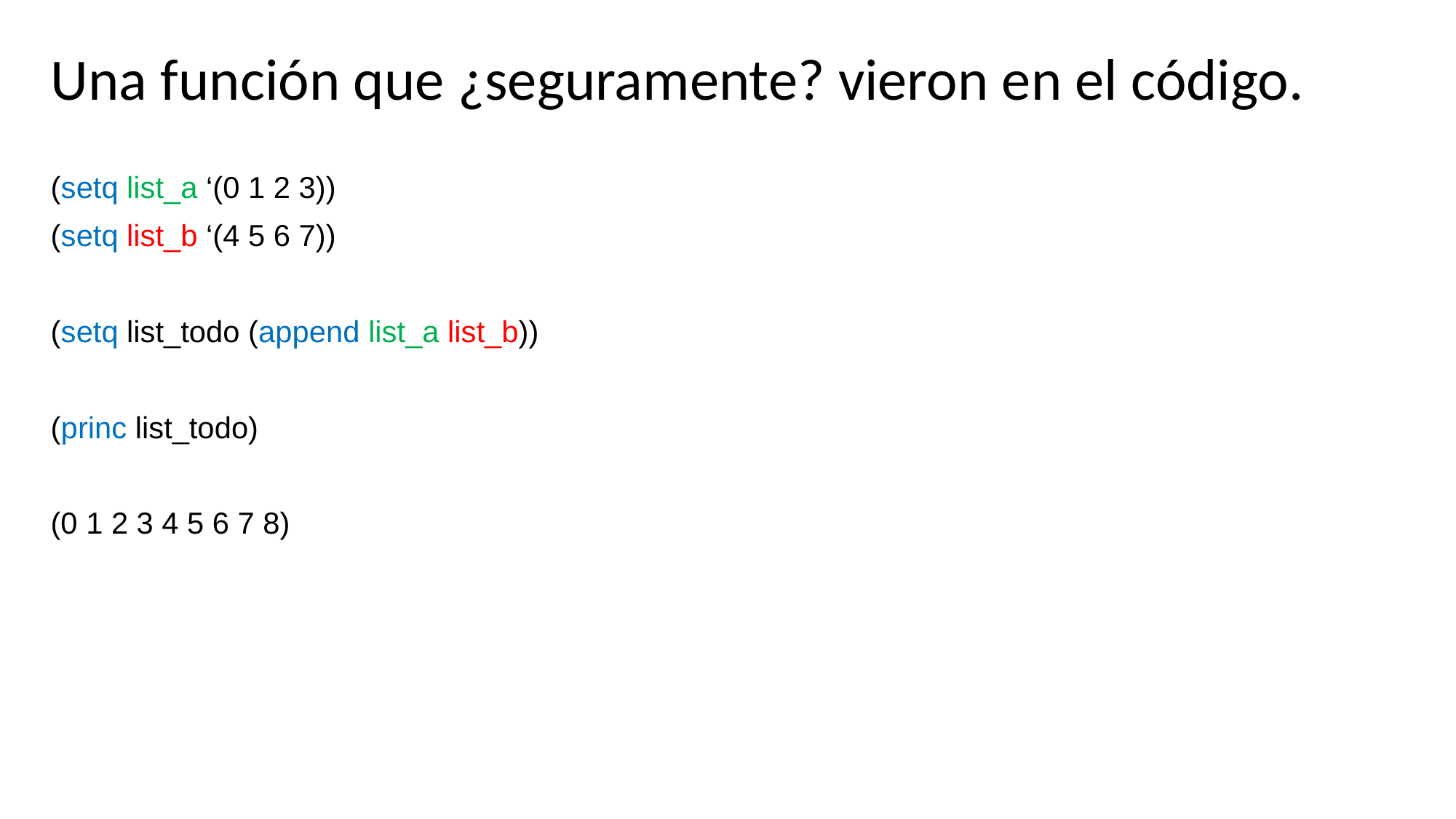

# Una función que ¿seguramente? vieron en el código.
(setq list_a ‘(0 1 2 3))
(setq list_b ‘(4 5 6 7))

(setq list_todo (append list_a list_b))

(princ list_todo)

(0 1 2 3 4 5 6 7 8)